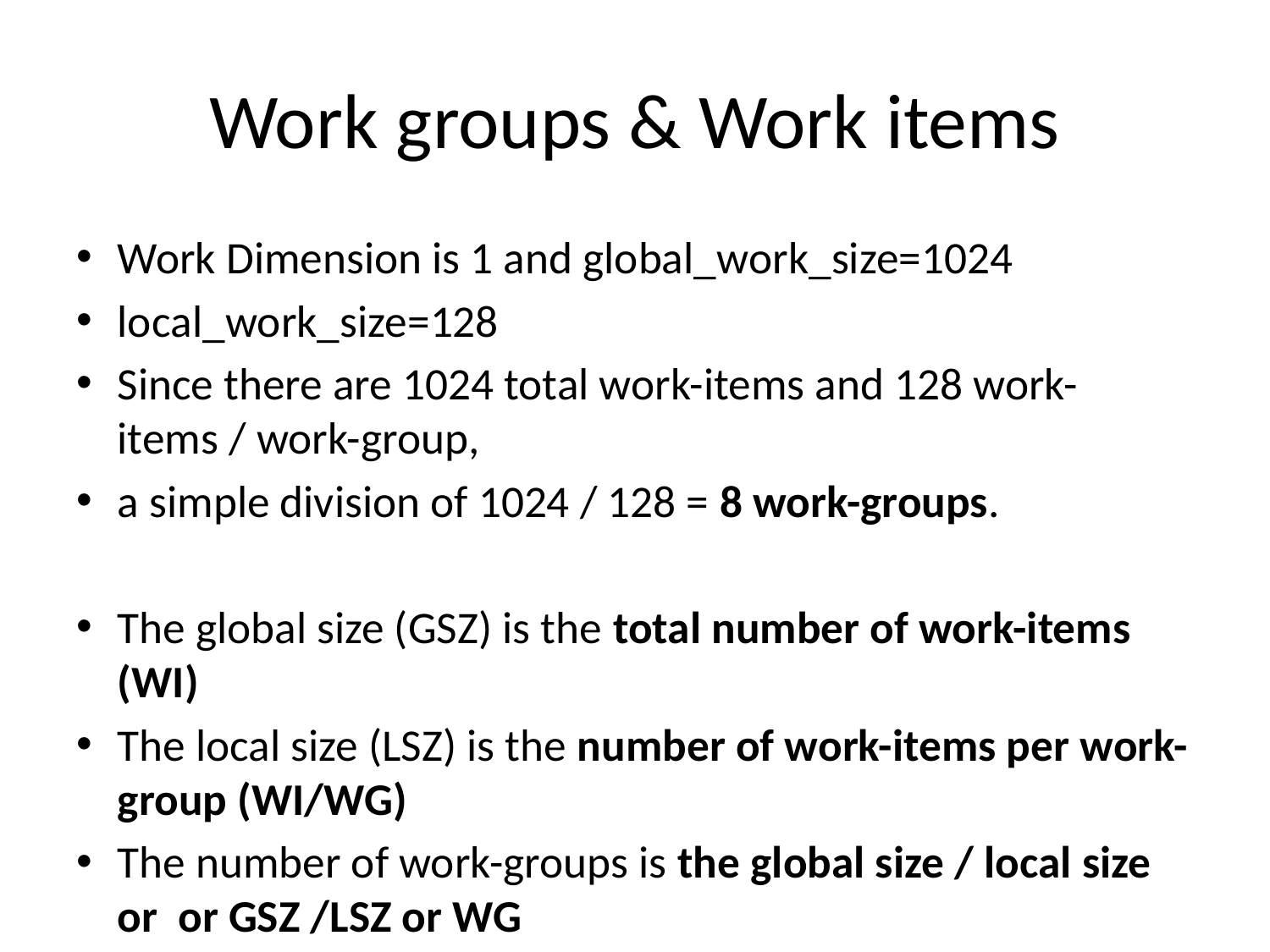

# Work groups & Work items
Work Dimension is 1 and global_work_size=1024
local_work_size=128
Since there are 1024 total work-items and 128 work-items / work-group,
a simple division of 1024 / 128 = 8 work-groups.

The global size (GSZ) is the total number of work-items (WI)
The local size (LSZ) is the number of work-items per work-group (WI/WG)
The number of work-groups is the global size / local size or  or GSZ /LSZ or WG